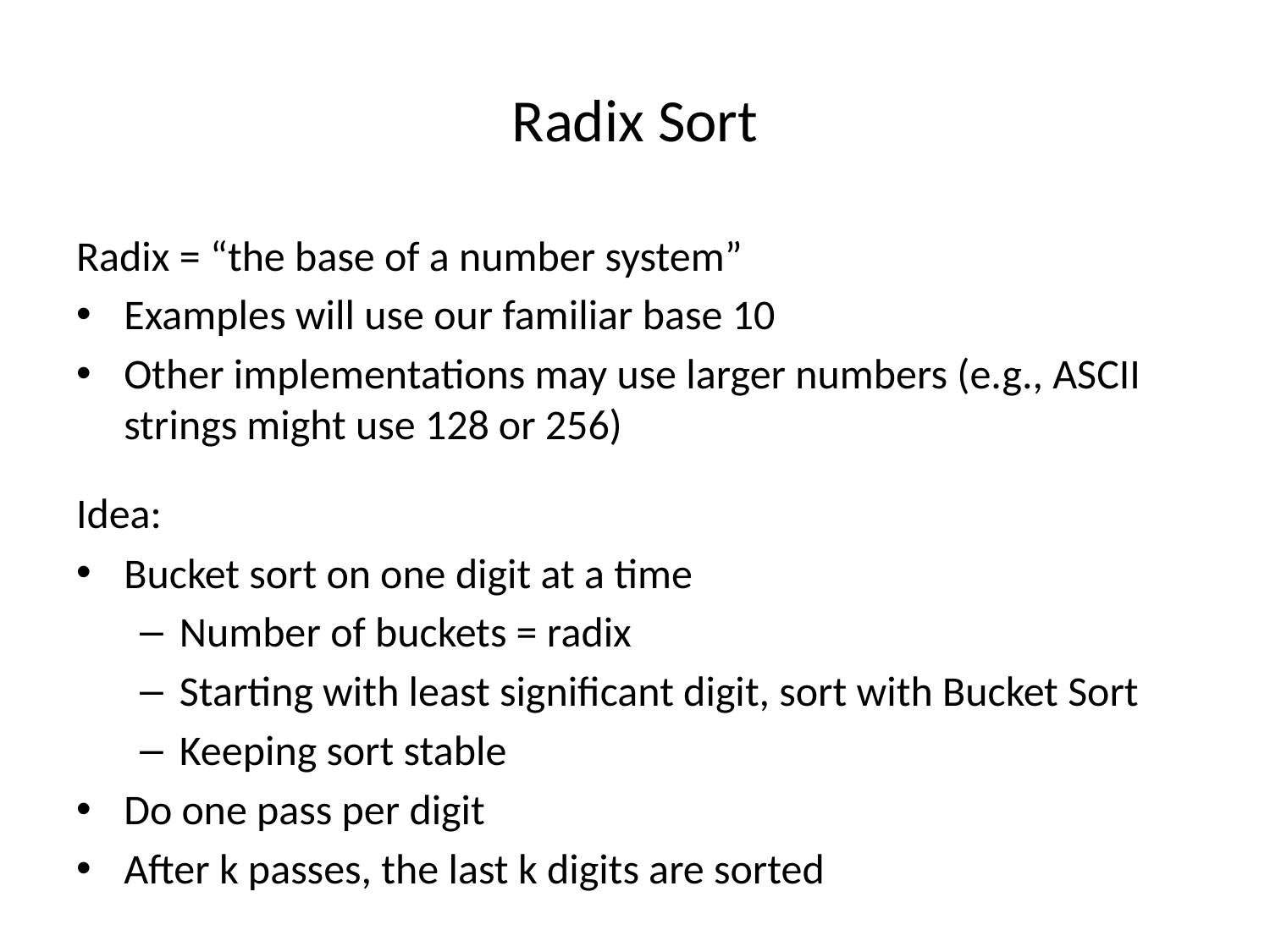

# Radix Sort
Radix = “the base of a number system”
Examples will use our familiar base 10
Other implementations may use larger numbers (e.g., ASCII strings might use 128 or 256)

Idea:
Bucket sort on one digit at a time
Number of buckets = radix
Starting with least significant digit, sort with Bucket Sort
Keeping sort stable
Do one pass per digit
After k passes, the last k digits are sorted